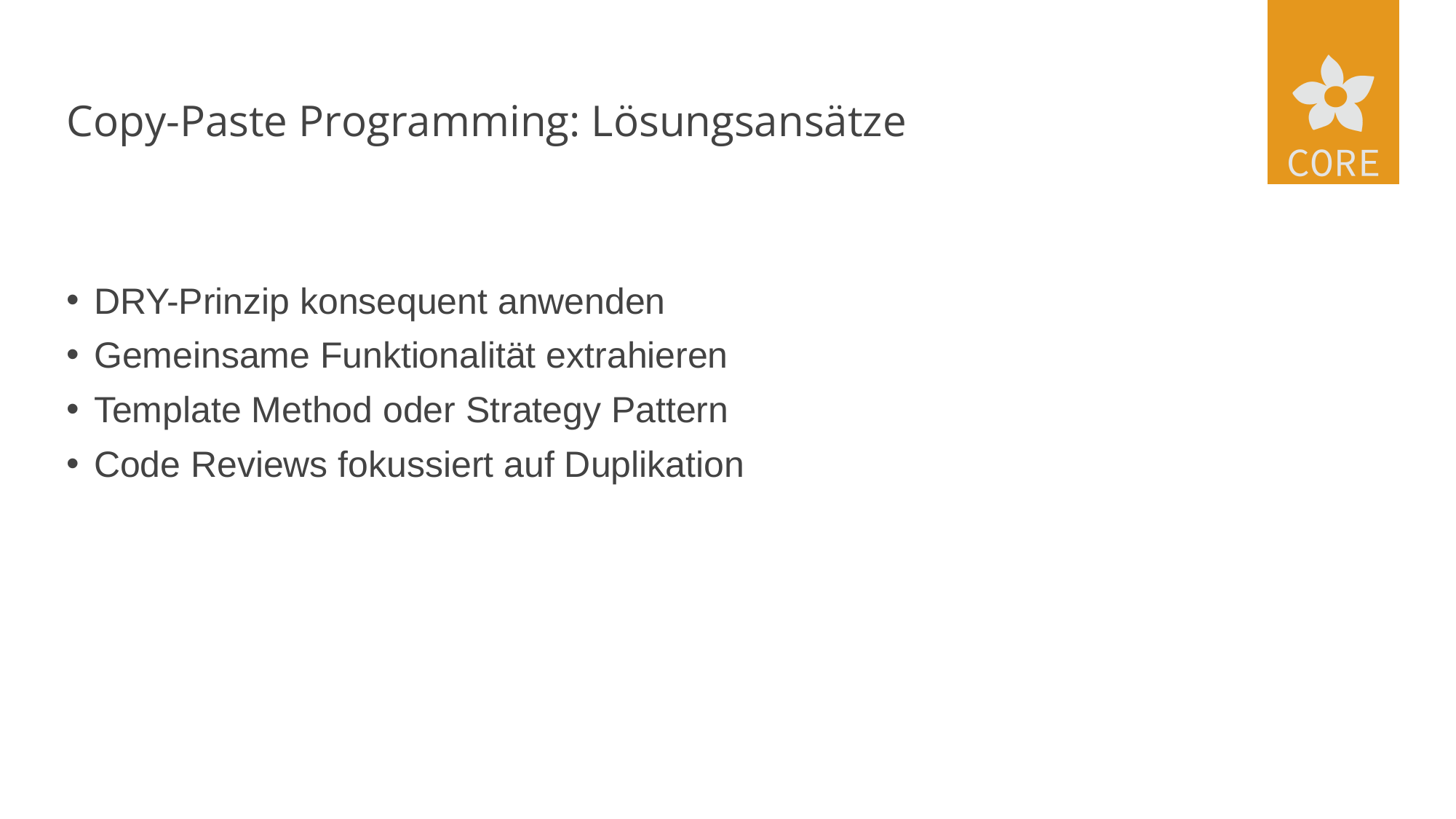

# Copy-Paste Programming: Lösungsansätze

DRY-Prinzip konsequent anwenden
Gemeinsame Funktionalität extrahieren
Template Method oder Strategy Pattern
Code Reviews fokussiert auf Duplikation